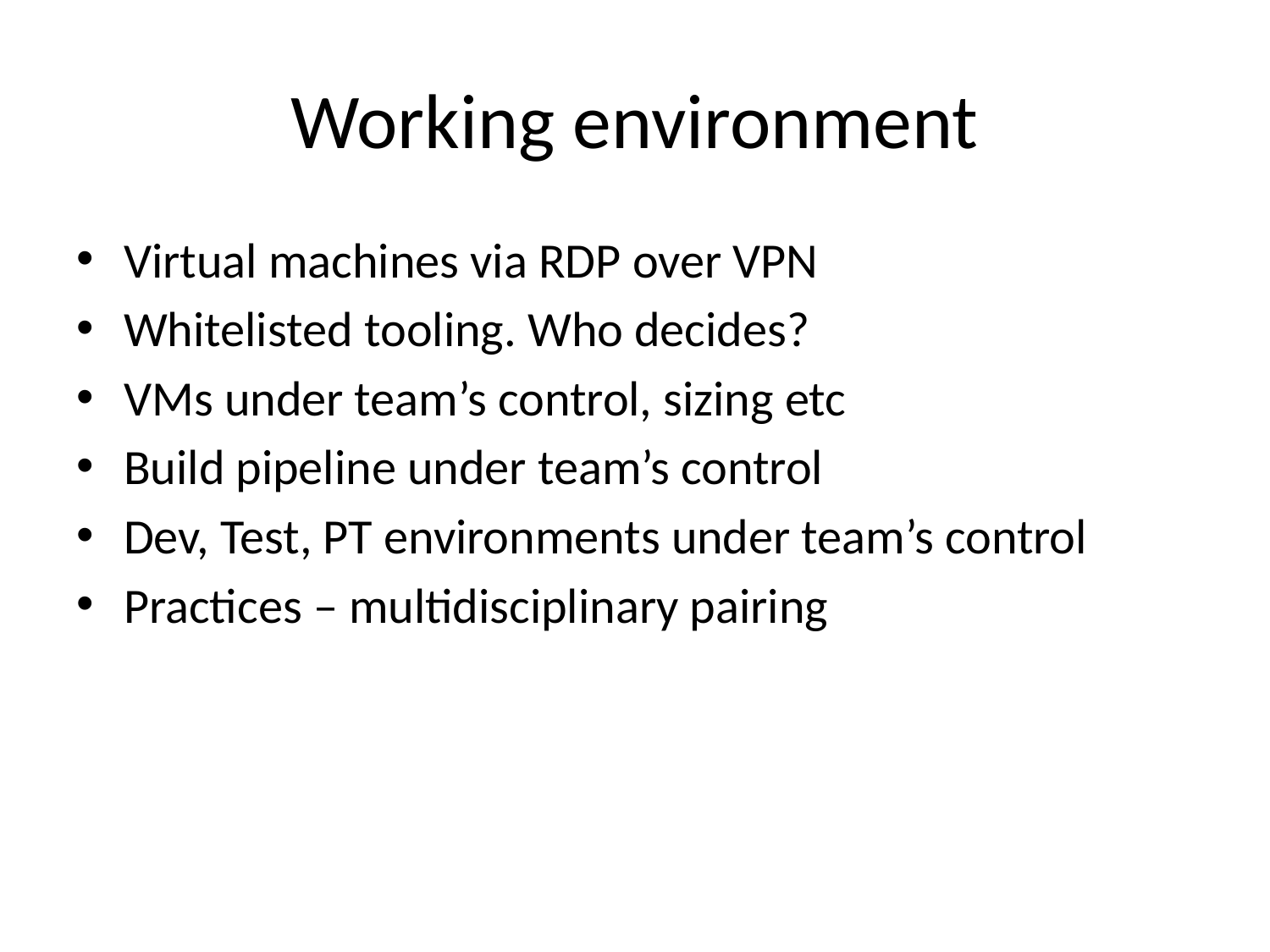

# Working environment
Virtual machines via RDP over VPN
Whitelisted tooling. Who decides?
VMs under team’s control, sizing etc
Build pipeline under team’s control
Dev, Test, PT environments under team’s control
Practices – multidisciplinary pairing